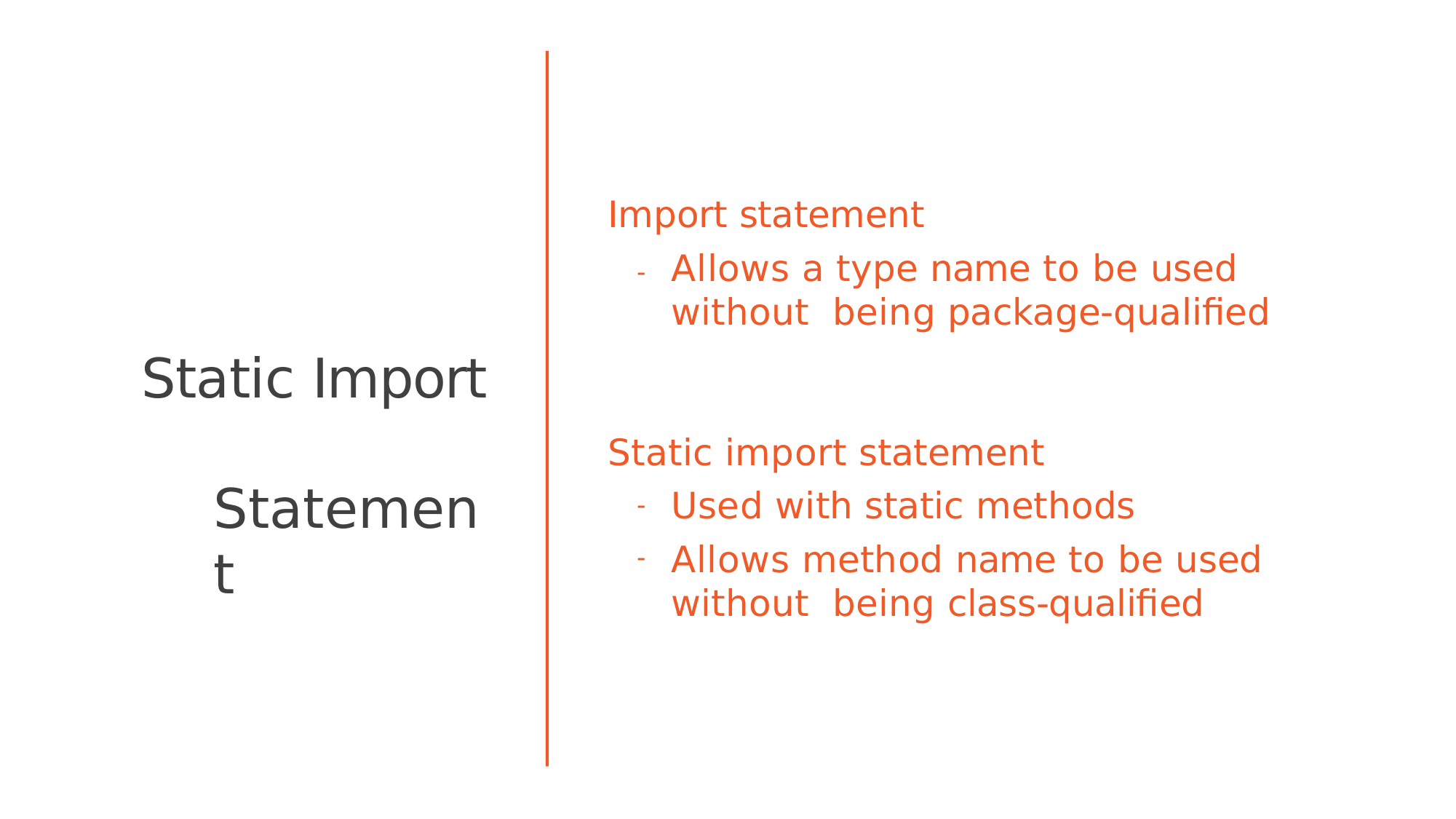

# Import statement
-	Allows a type name to be used without  being package-qualified
Static Import  Statement
Static import statement
Used with static methods
Allows method name to be used without  being class-qualified
13